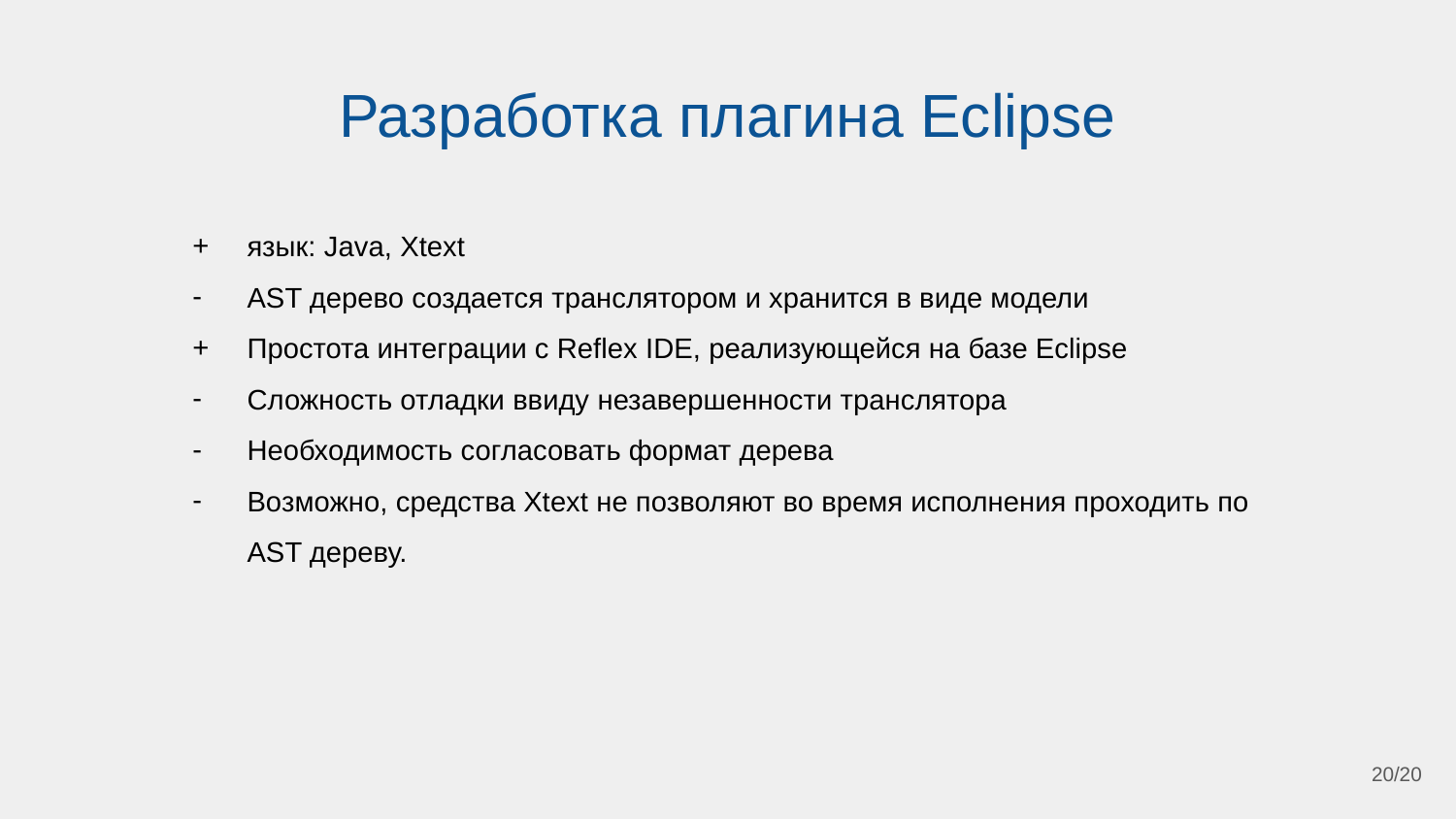

# Разработка плагина Eclipse
язык: Java, Xtext
AST дерево создается транслятором и хранится в виде модели
Простота интеграции с Reflex IDE, реализующейся на базе Eclipse
Сложность отладки ввиду незавершенности транслятора
Необходимость согласовать формат дерева
Возможно, средства Xtext не позволяют во время исполнения проходить по AST дереву.
20/20